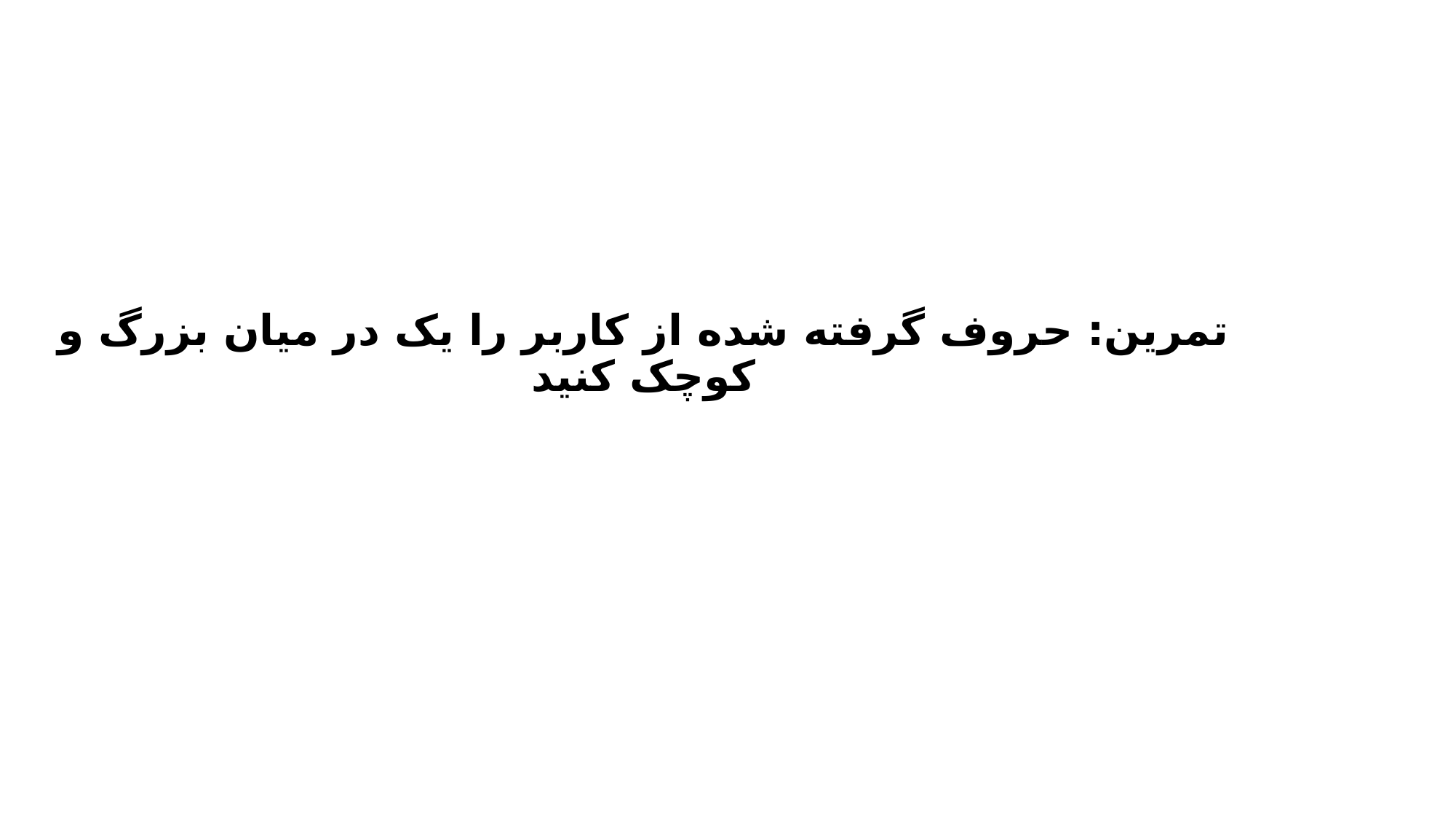

تمرین: حروف گرفته شده از کاربر را یک در میان بزرگ و کوچک کنید